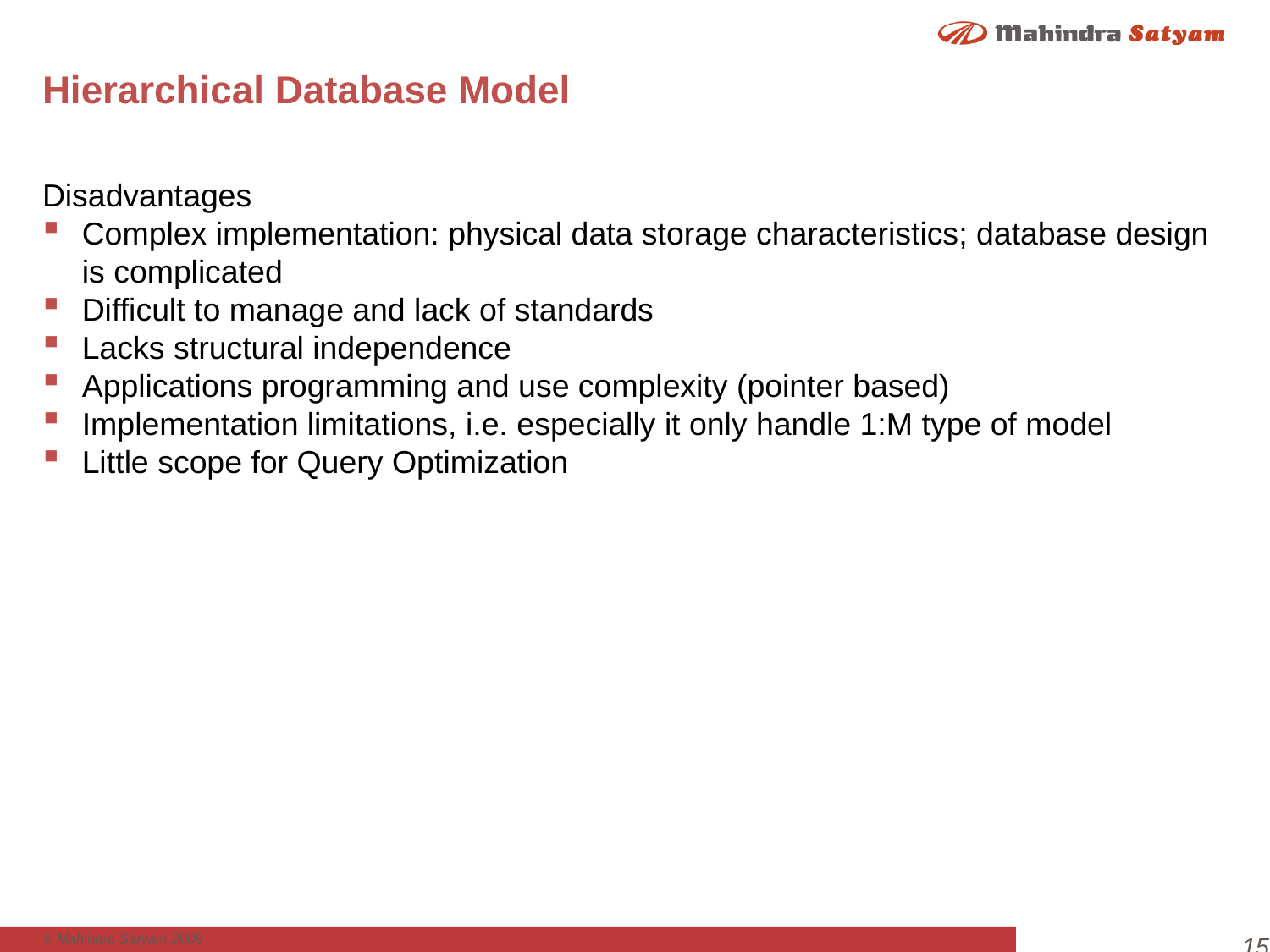

# Hierarchical Database Model
Disadvantages
Complex implementation: physical data storage characteristics; database design is complicated
Difficult to manage and lack of standards
Lacks structural independence
Applications programming and use complexity (pointer based)
Implementation limitations, i.e. especially it only handle 1:M type of model
Little scope for Query Optimization